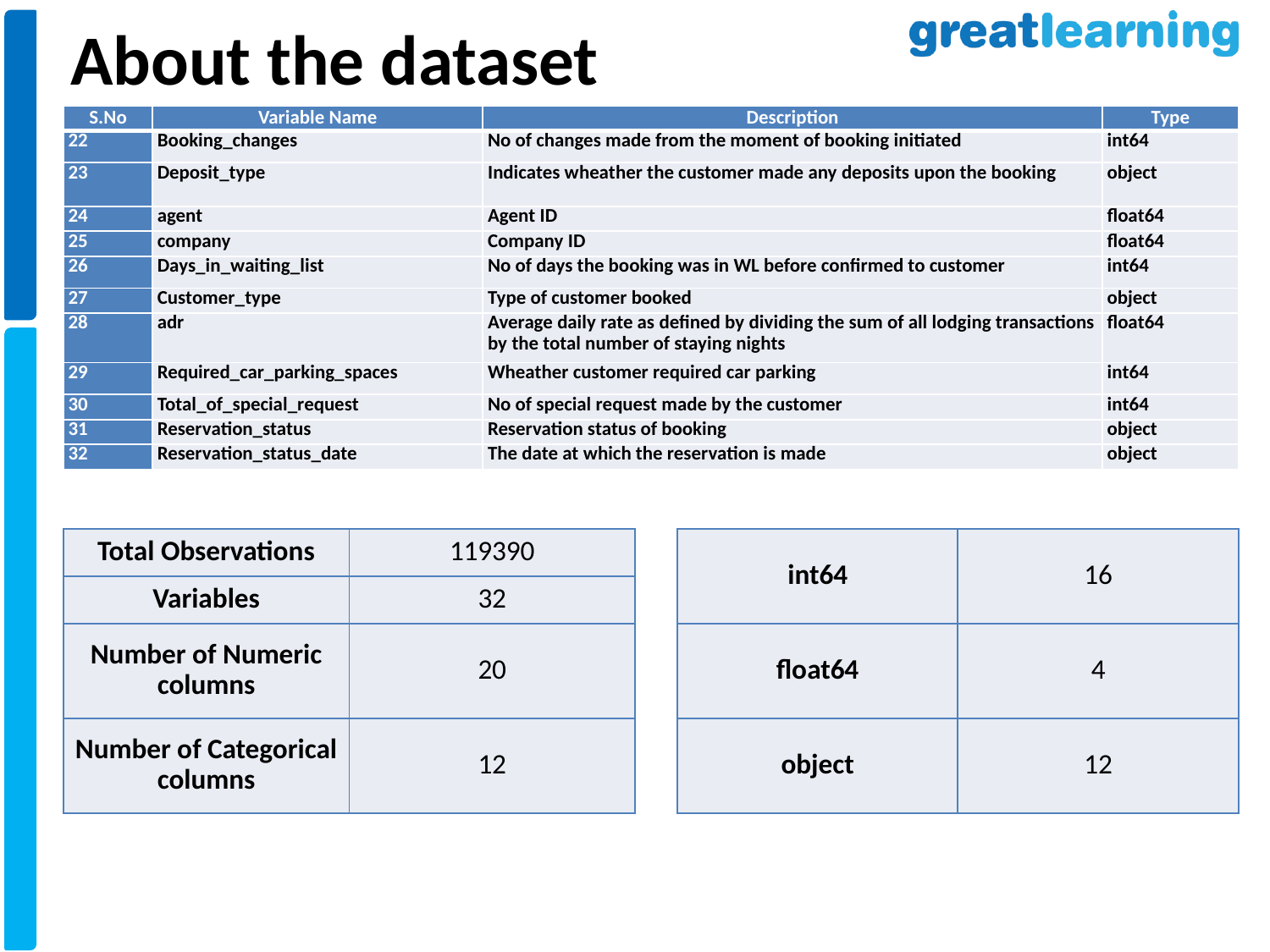

About the dataset
| S.No | Variable Name | Description | Type |
| --- | --- | --- | --- |
| 22 | Booking\_changes | No of changes made from the moment of booking initiated | int64 |
| 23 | Deposit\_type | Indicates wheather the customer made any deposits upon the booking | object |
| 24 | agent | Agent ID | float64 |
| 25 | company | Company ID | float64 |
| 26 | Days\_in\_waiting\_list | No of days the booking was in WL before confirmed to customer | int64 |
| 27 | Customer\_type | Type of customer booked | object |
| 28 | adr | Average daily rate as defined by dividing the sum of all lodging transactions by the total number of staying nights | float64 |
| 29 | Required\_car\_parking\_spaces | Wheather customer required car parking | int64 |
| 30 | Total\_of\_special\_request | No of special request made by the customer | int64 |
| 31 | Reservation\_status | Reservation status of booking | object |
| 32 | Reservation\_status\_date | The date at which the reservation is made | object |
| Total Observations | 119390 |
| --- | --- |
| Variables | 32 |
| Number of Numeric columns | 20 |
| Number of Categorical columns | 12 |
| int64 | 16 |
| --- | --- |
| float64 | 4 |
| object | 12 |